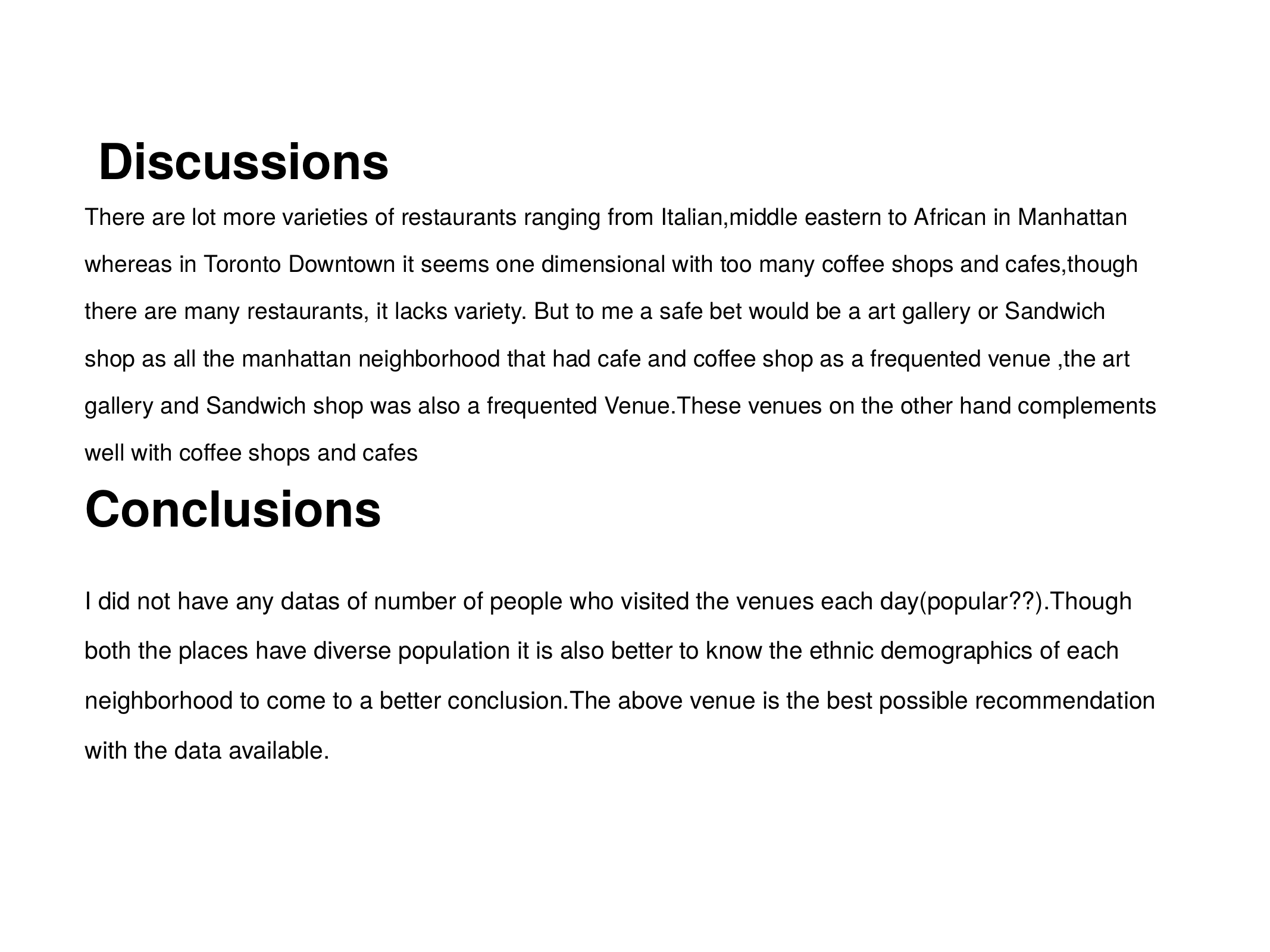

# Discussions

There are lot more varieties of restaurants ranging from Italian,middle eastern to African in Manhattan whereas in Toronto Downtown it seems one dimensional with too many coffee shops and cafes,though there are many restaurants, it lacks variety. But to me a safe bet would be a art gallery or Sandwich shop as all the manhattan neighborhood that had cafe and coffee shop as a frequented venue ,the art gallery and Sandwich shop was also a frequented Venue.These venues on the other hand complements well with coffee shops and cafes
Conclusions
I did not have any datas of number of people who visited the venues each day(popular??).Though both the places have diverse population it is also better to know the ethnic demographics of each neighborhood to come to a better conclusion.The above venue is the best possible recommendation with the data available.